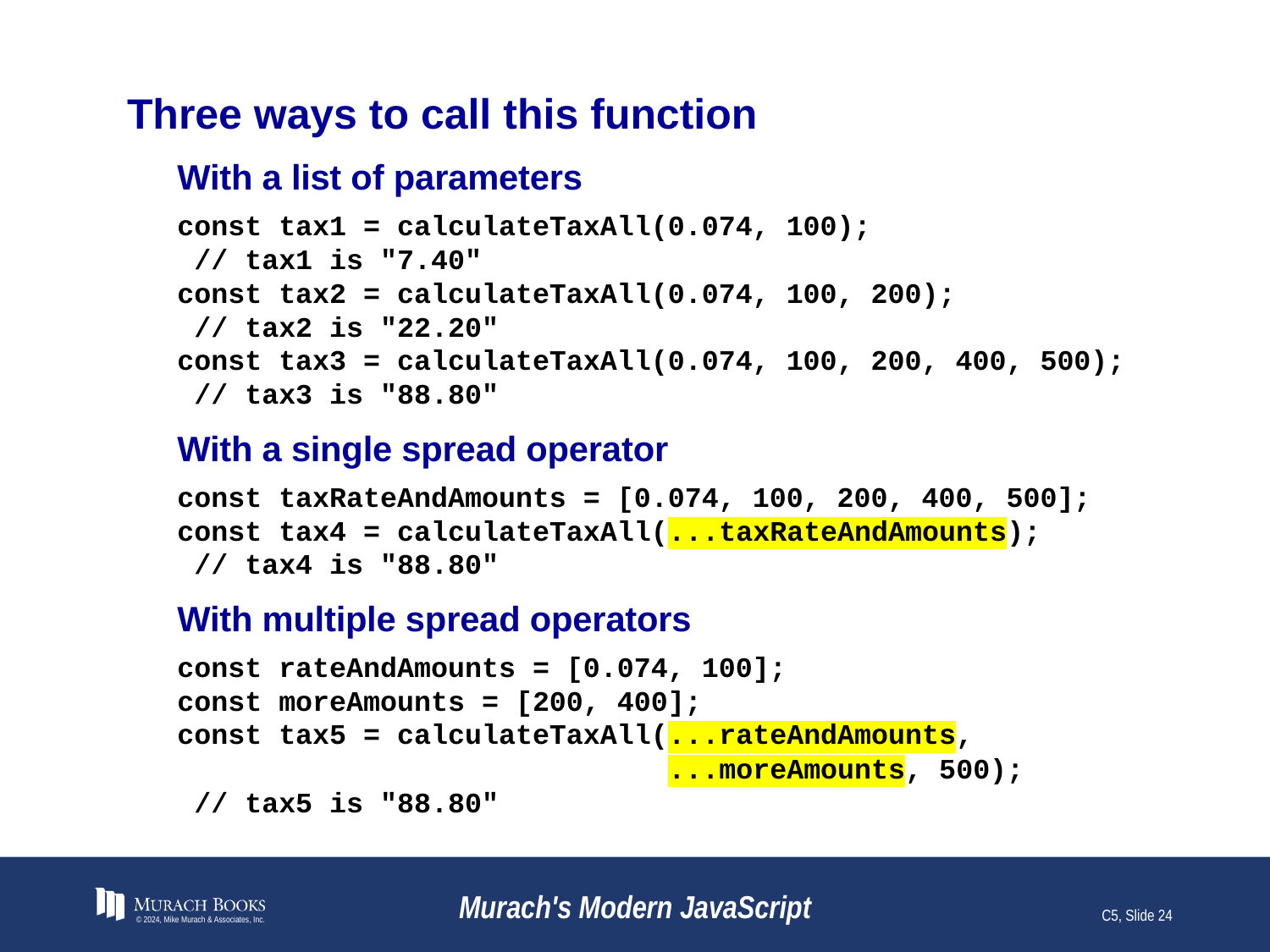

# Three ways to call this function
With a list of parameters
const tax1 = calculateTaxAll(0.074, 100);                 // tax1 is "7.40"
const tax2 = calculateTaxAll(0.074, 100, 200);            // tax2 is "22.20"
const tax3 = calculateTaxAll(0.074, 100, 200, 400, 500);  // tax3 is "88.80"
With a single spread operator
const taxRateAndAmounts = [0.074, 100, 200, 400, 500];
const tax4 = calculateTaxAll(...taxRateAndAmounts);       // tax4 is "88.80"
With multiple spread operators
const rateAndAmounts = [0.074, 100];
const moreAmounts = [200, 400];
const tax5 = calculateTaxAll(...rateAndAmounts,
                             ...moreAmounts, 500);        // tax5 is "88.80"

© 2024, Mike Murach & Associates, Inc.
Murach's Modern JavaScript

C5, Slide 24